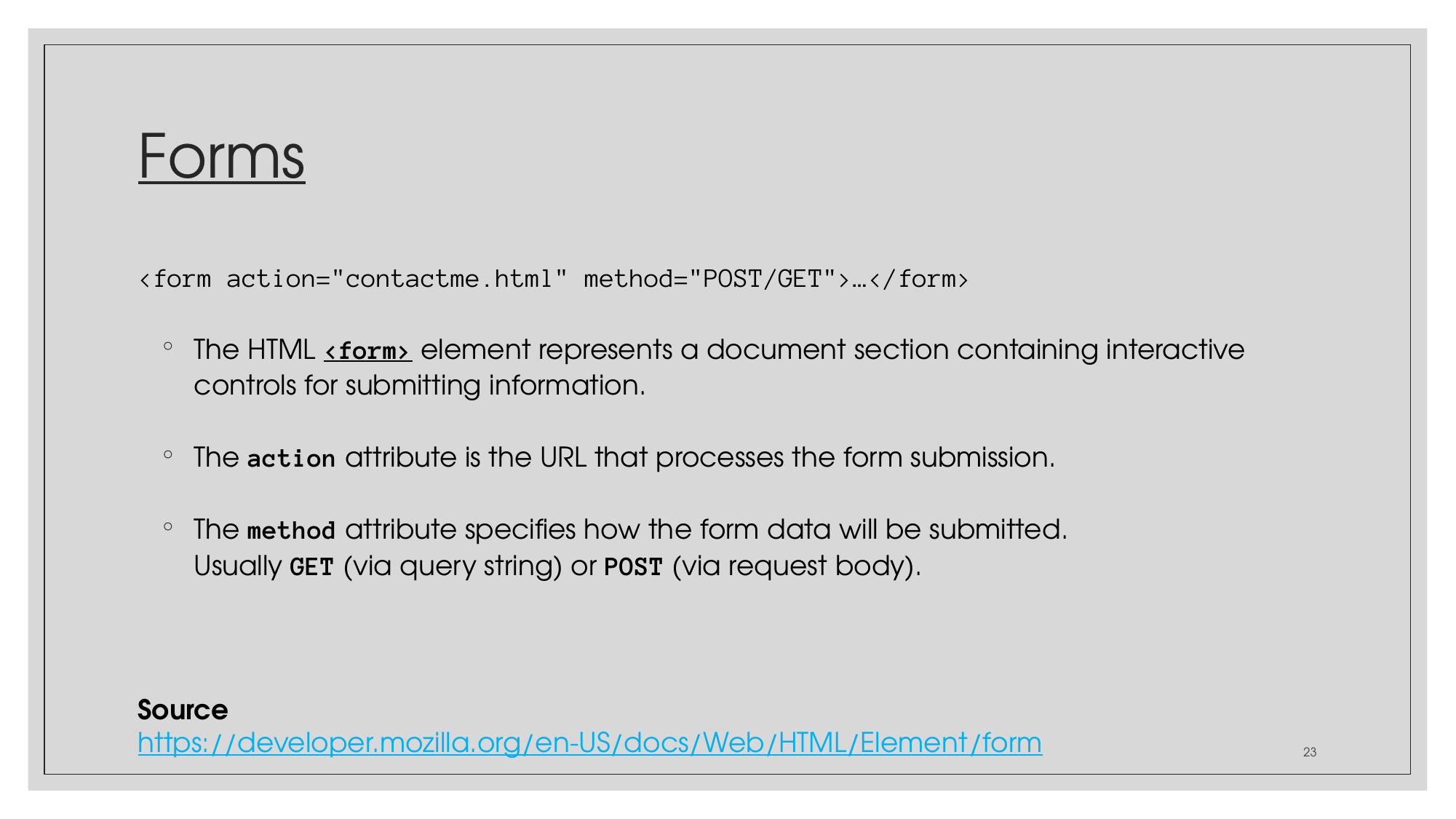

# Forms
<form action="contactme.html" method="POST/GET">…</form>

The HTML <form> element represents a document section containing interactive controls for submitting information.

The action attribute is the URL that processes the form submission.

The method attribute specifies how the form data will be submitted.                        Usually GET (via query string) or POST (via request body).
Source
https://developer.mozilla.org/en-US/docs/Web/HTML/Element/form
23